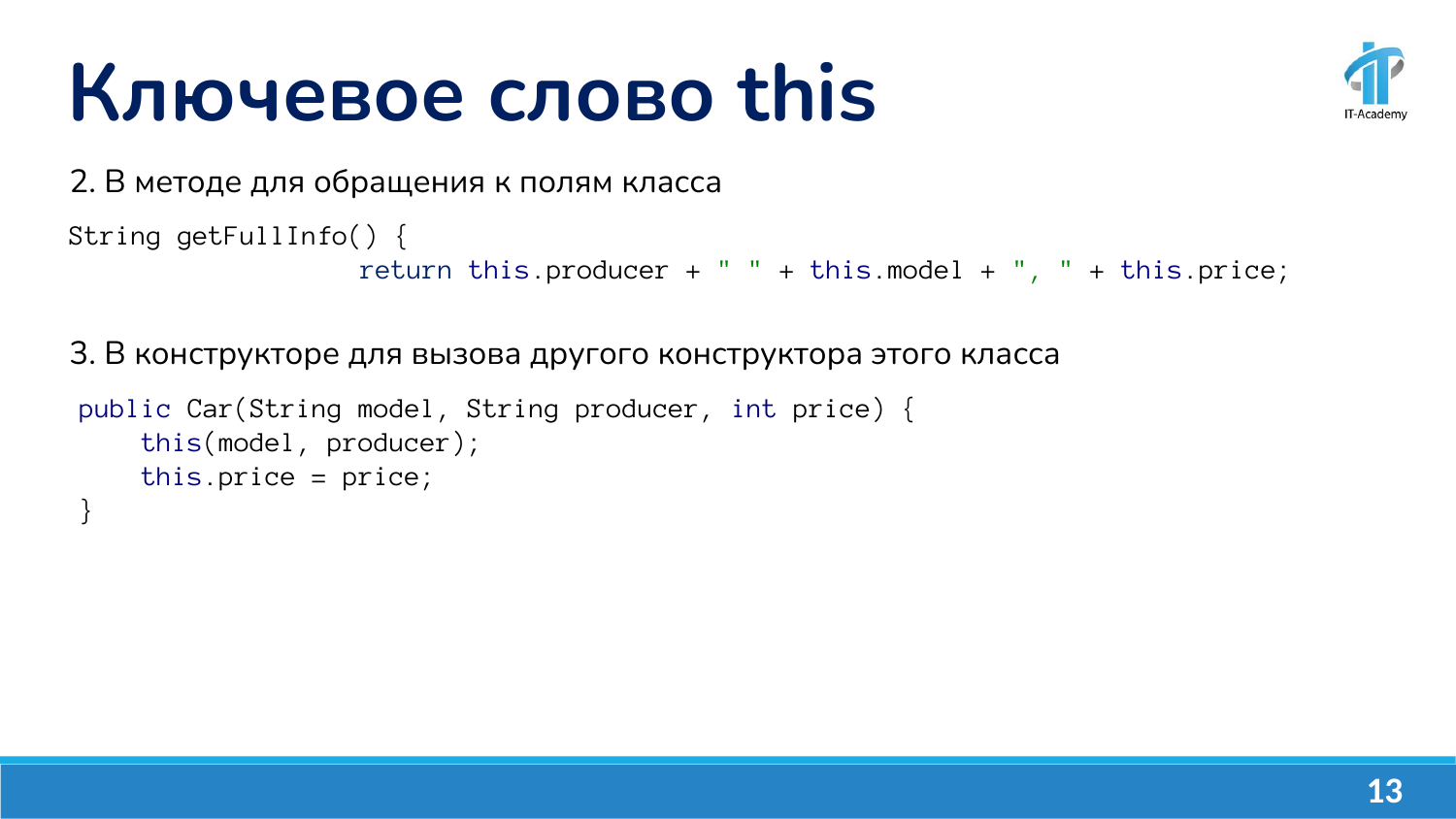

Ключевое слово this
2. В методе для обращения к полям класса
String getFullInfo() {
		return this.producer + " " + this.model + ", " + this.price;
3. В конструкторе для вызова другого конструктора этого класса
public Car(String model, String producer, int price) {
    this(model, producer);
    this.price = price;
}
13